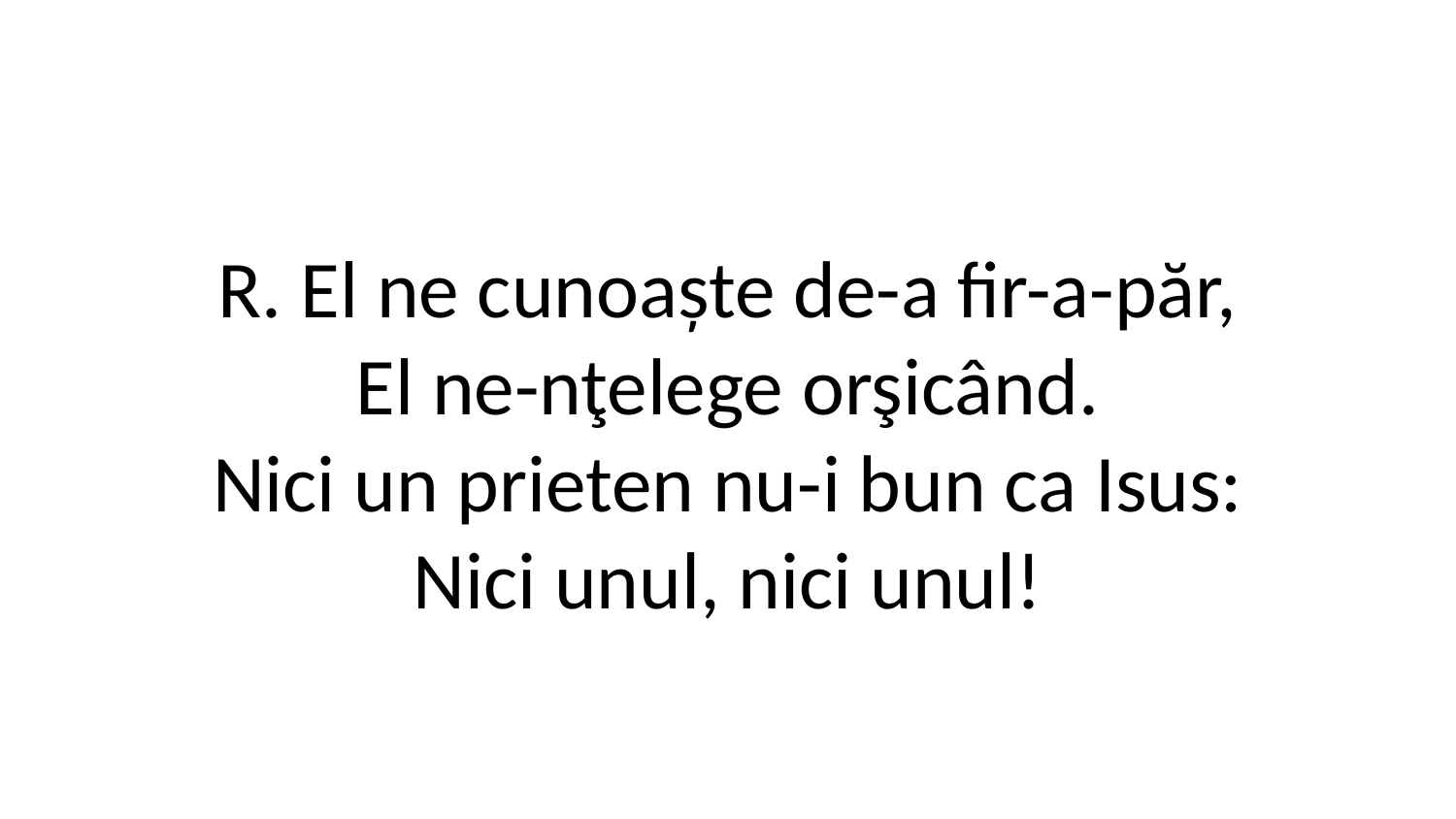

R. El ne cunoaște de-a fir-a-păr,
El ne-nţelege orşicând.
Nici un prieten nu-i bun ca Isus:
Nici unul, nici unul!